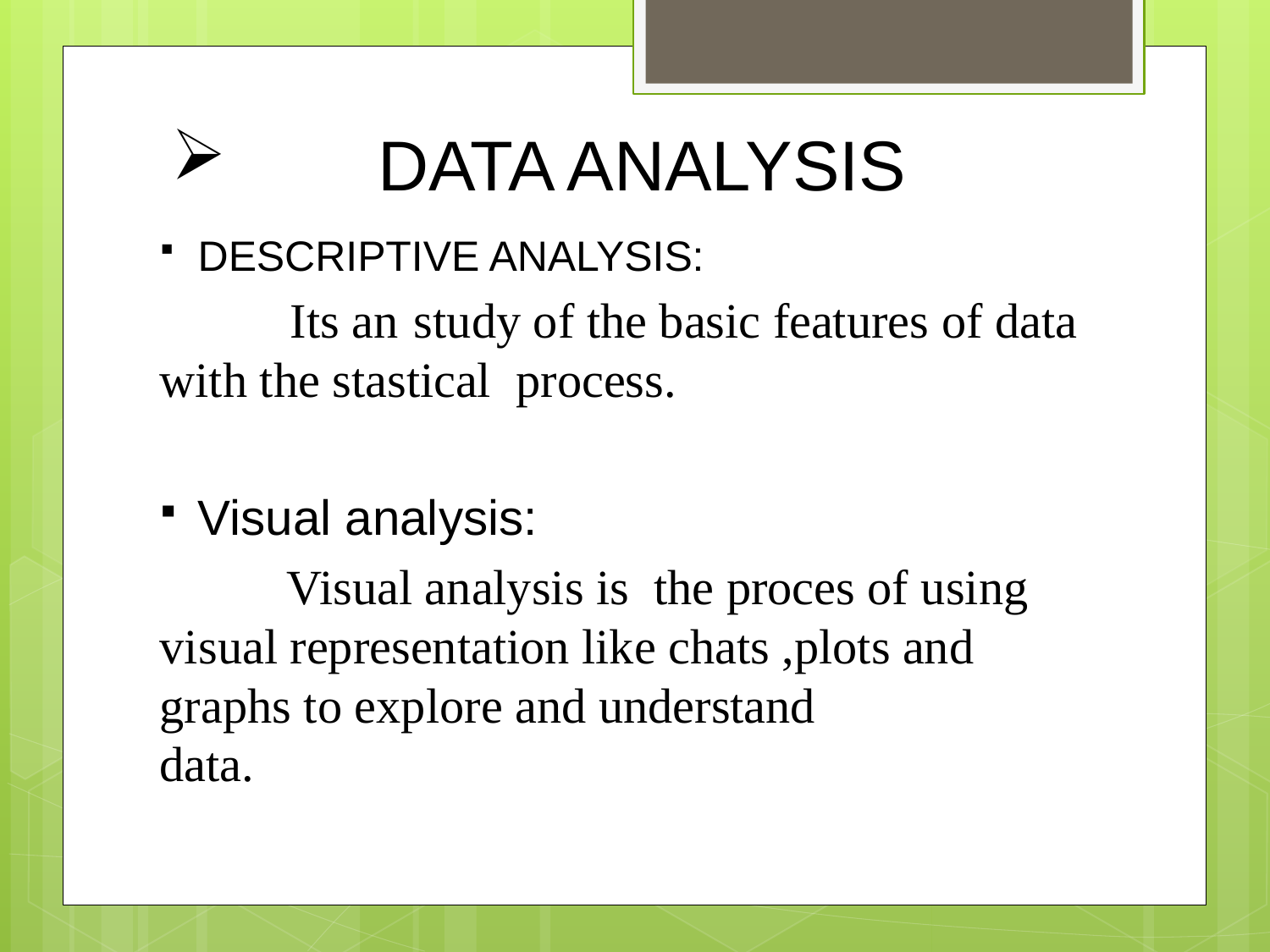

# DATA ANALYSIS
DESCRIPTIVE ANALYSIS:
           Its an 	study of the basic features of data with the stastical  process.

Visual analysis:
	Visual analysis is  the proces of using visual representation like chats ,plots and graphs to explore and understand data.DESCRIPTIVE ANAYSIS